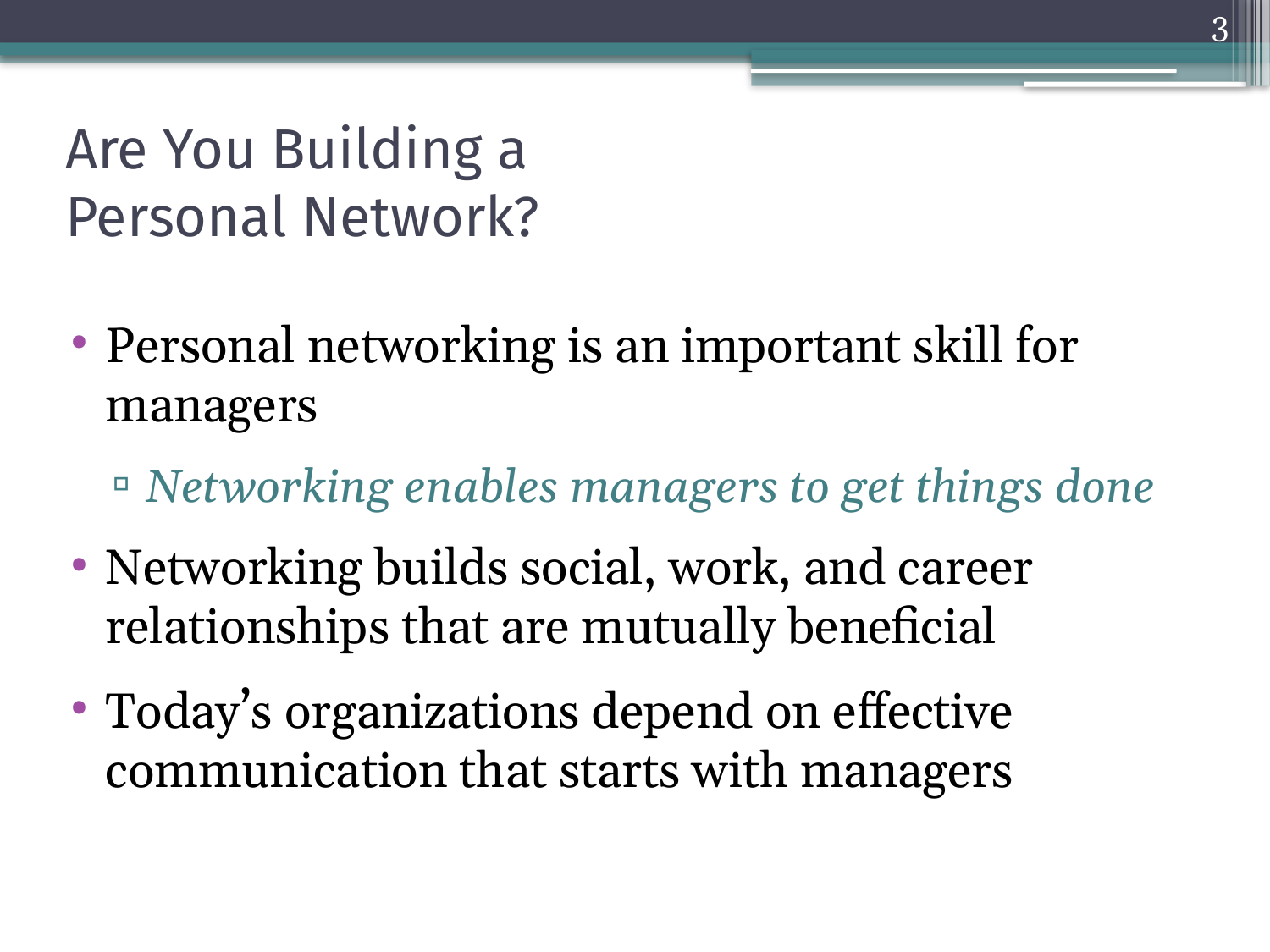

3
0

# Are You Building a Personal Network?
Personal networking is an important skill for managers
Networking enables managers to get things done
Networking builds social, work, and career relationships that are mutually beneficial
Today’s organizations depend on effective communication that starts with managers